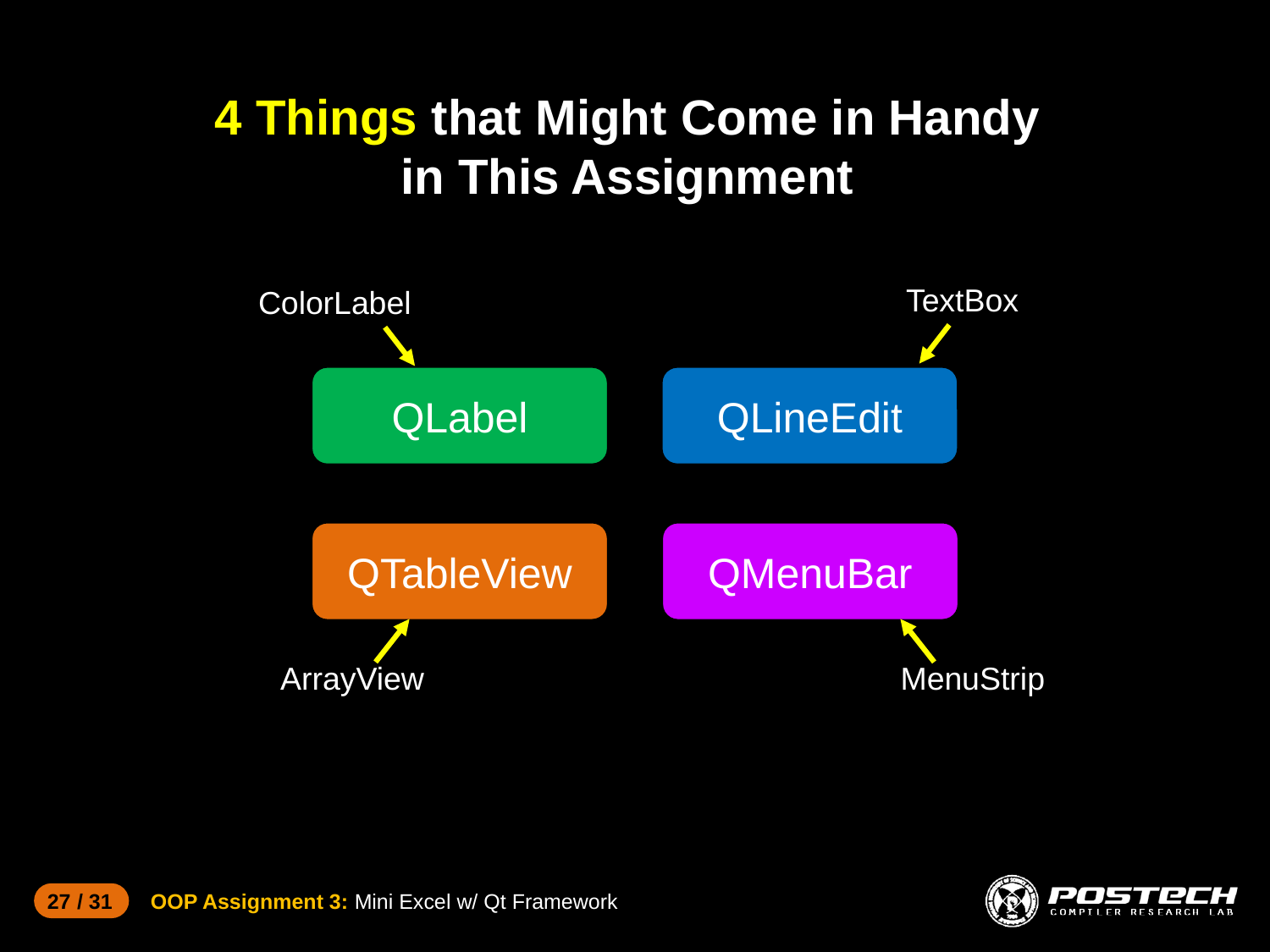

# 4 Things that Might Come in Handy in This Assignment
TextBox
ColorLabel
QLabel
QLineEdit
QTableView
QMenuBar
ArrayView
MenuStrip